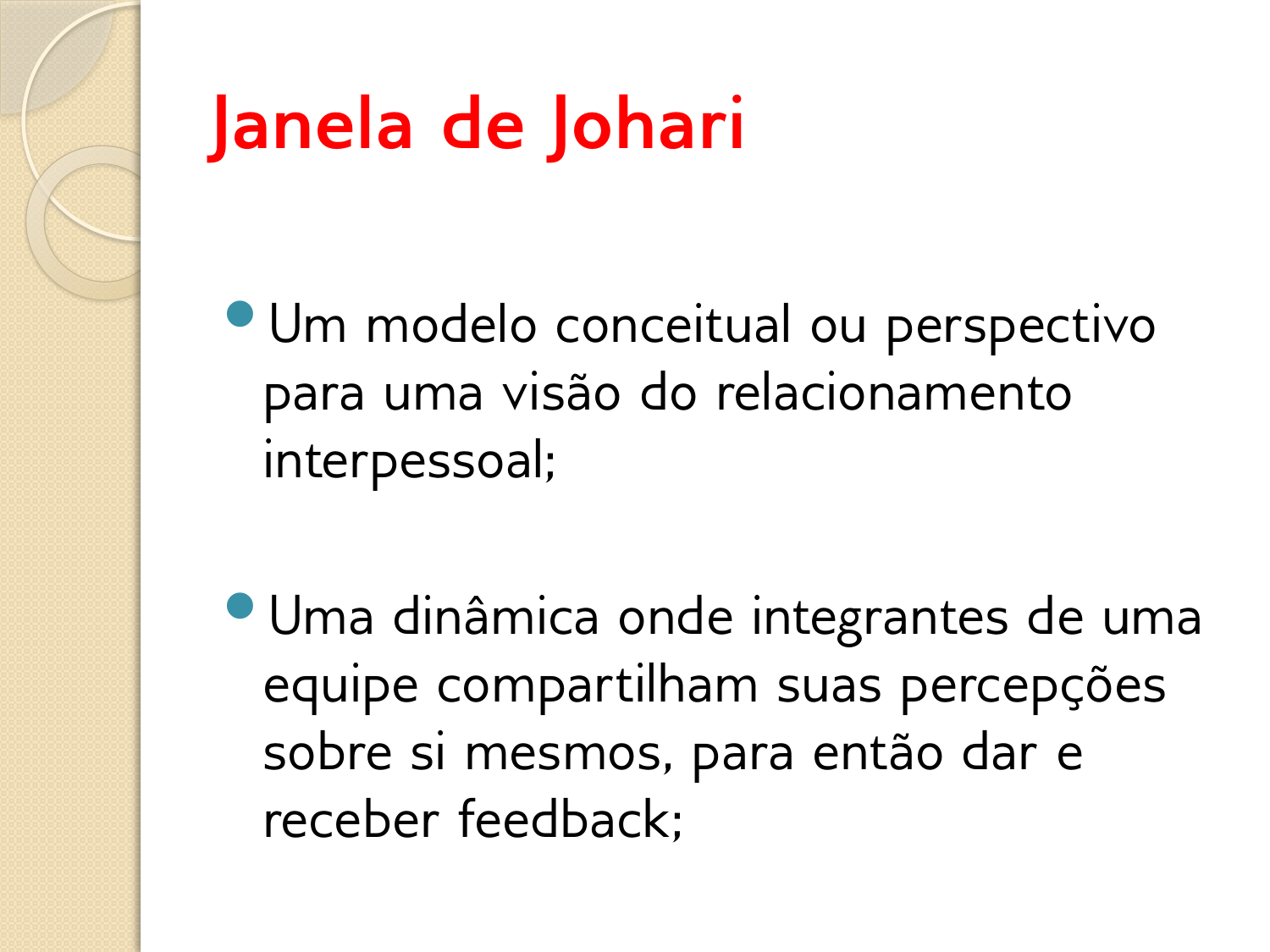

# Janela de Johari

Um modelo conceitual ou perspectivo para uma visão do relacionamento interpessoal;

Uma dinâmica onde integrantes de uma equipe compartilham suas percepções sobre si mesmos, para então dar e receber feedback;